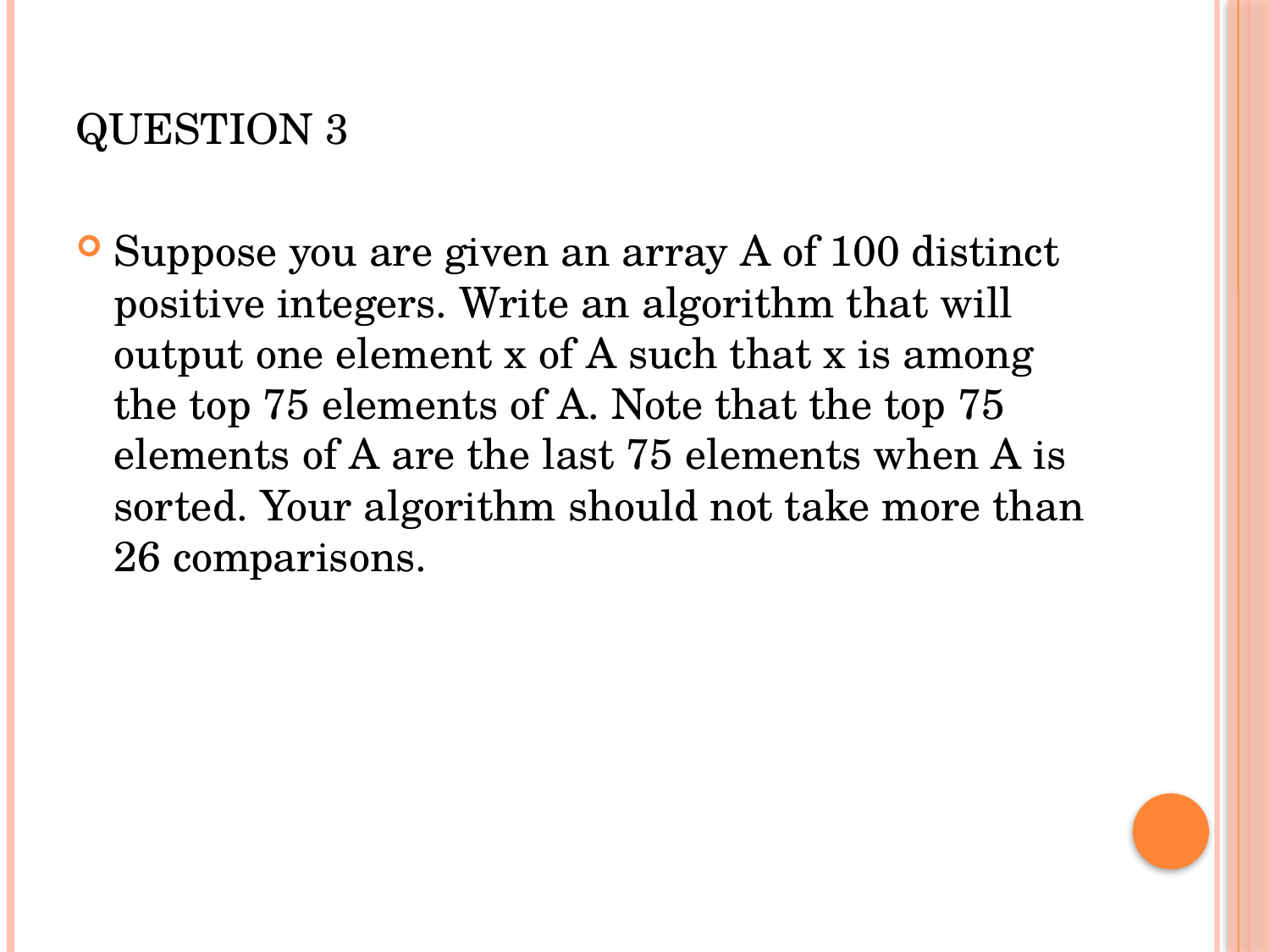

QUESTION 3

Suppose you are given an array A of 100 distinct positive integers. Write an algorithm that will output one element x of A such that x is among the top 75 elements of A. Note that the top 75 elements of A are the last 75 elements when A is sorted. Your algorithm should not take more than 26 comparisons.